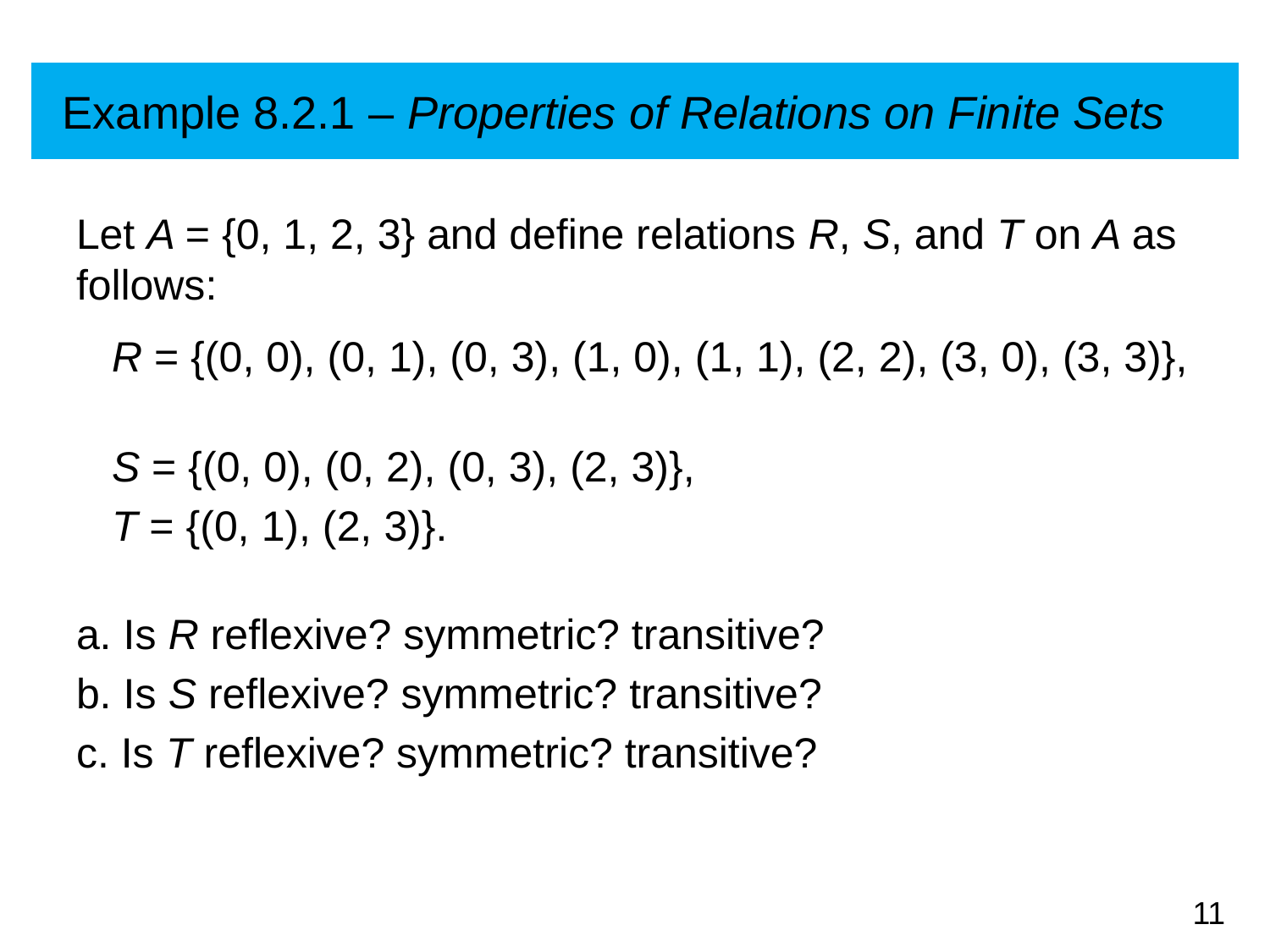

# Example 8.2.1 – Properties of Relations on Finite Sets
Let A = {0, 1, 2, 3} and define relations R, S, and T on A as follows:

   R = {(0, 0), (0, 1), (0, 3), (1, 0), (1, 1), (2, 2), (3, 0), (3, 3)},
   S = {(0, 0), (0, 2), (0, 3), (2, 3)},
   T = {(0, 1), (2, 3)}.

a. Is R reflexive? symmetric? transitive?
b. Is S reflexive? symmetric? transitive?
c. Is T reflexive? symmetric? transitive?